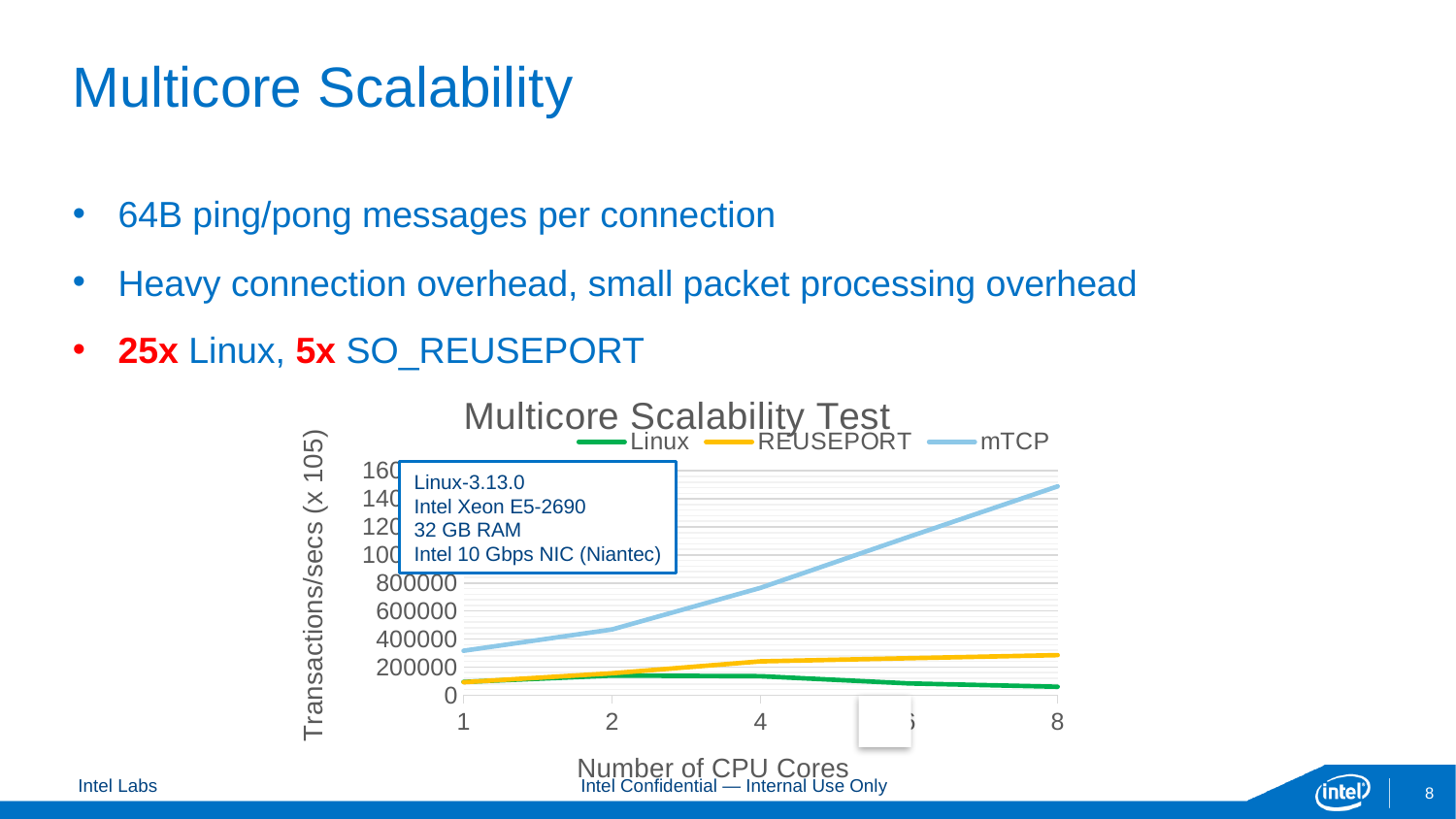

# Multicore Scalability
64B ping/pong messages per connection
Heavy connection overhead, small packet processing overhead
25x Linux, 5x SO_REUSEPORT

### Chart: Multicore Scalability Test

| Category | Linux | REUSEPORT | mTCP |
|---|---|---|---|
| 1 | 93658.0 | 91663.0 | 316345.0 |
| 2 | 139161.0 | 155652.0 | 468220.0 |
| 4 | 134583.0 | 240727.0 | 765612.0 |
| 6 | 83000.0 | 263000.0 | 1130000.0 |
| 8 | 59549.0 | 285134.0 | 1489540.0 |
Linux-3.13.0
Intel Xeon E5-2690
32 GB RAM
Intel 10 Gbps NIC (Niantec)
8